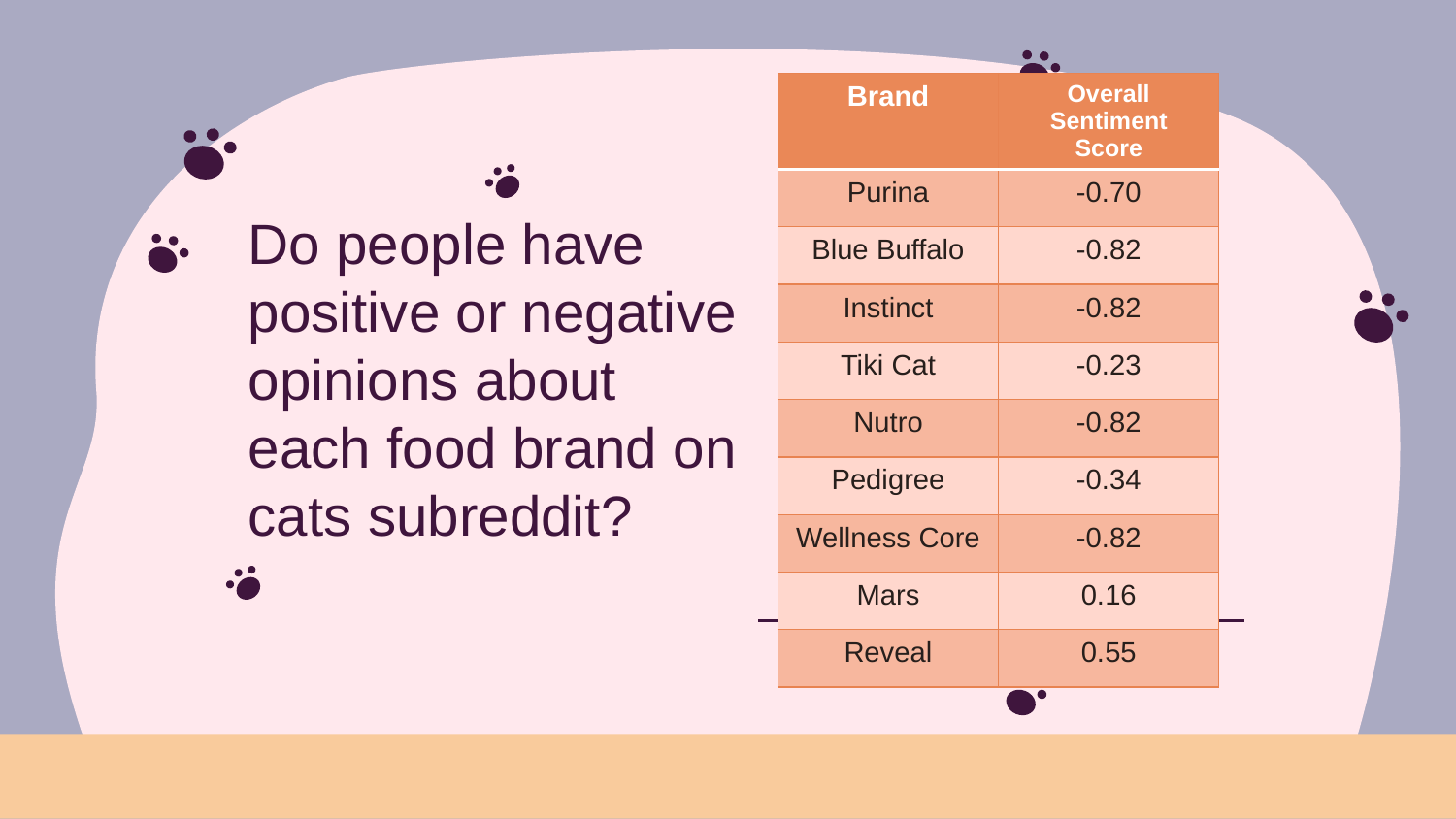

| Brand | Overall Sentiment Score |
| --- | --- |
| Purina | -0.70 |
| Blue Buffalo | -0.82 |
| Instinct | -0.82 |
| Tiki Cat | -0.23 |
| Nutro | -0.82 |
| Pedigree | -0.34 |
| Wellness Core | -0.82 |
| Mars | 0.16 |
| Reveal | 0.55 |

Do people have positive or negative opinions about each food brand on cats subreddit?